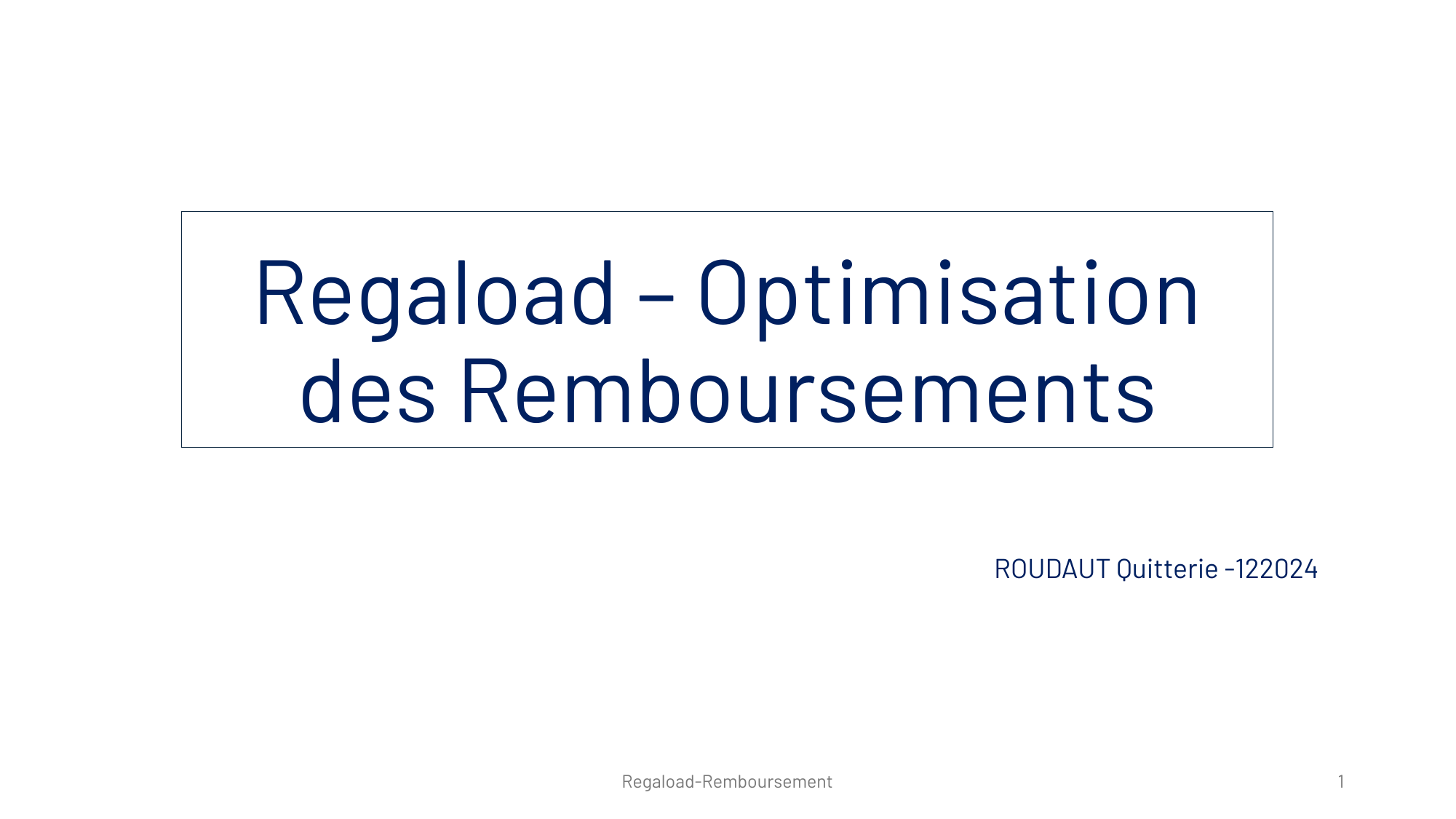

# Regaload – Optimisation des Remboursements
ROUDAUT Quitterie -122024
Regaload-Remboursement
1